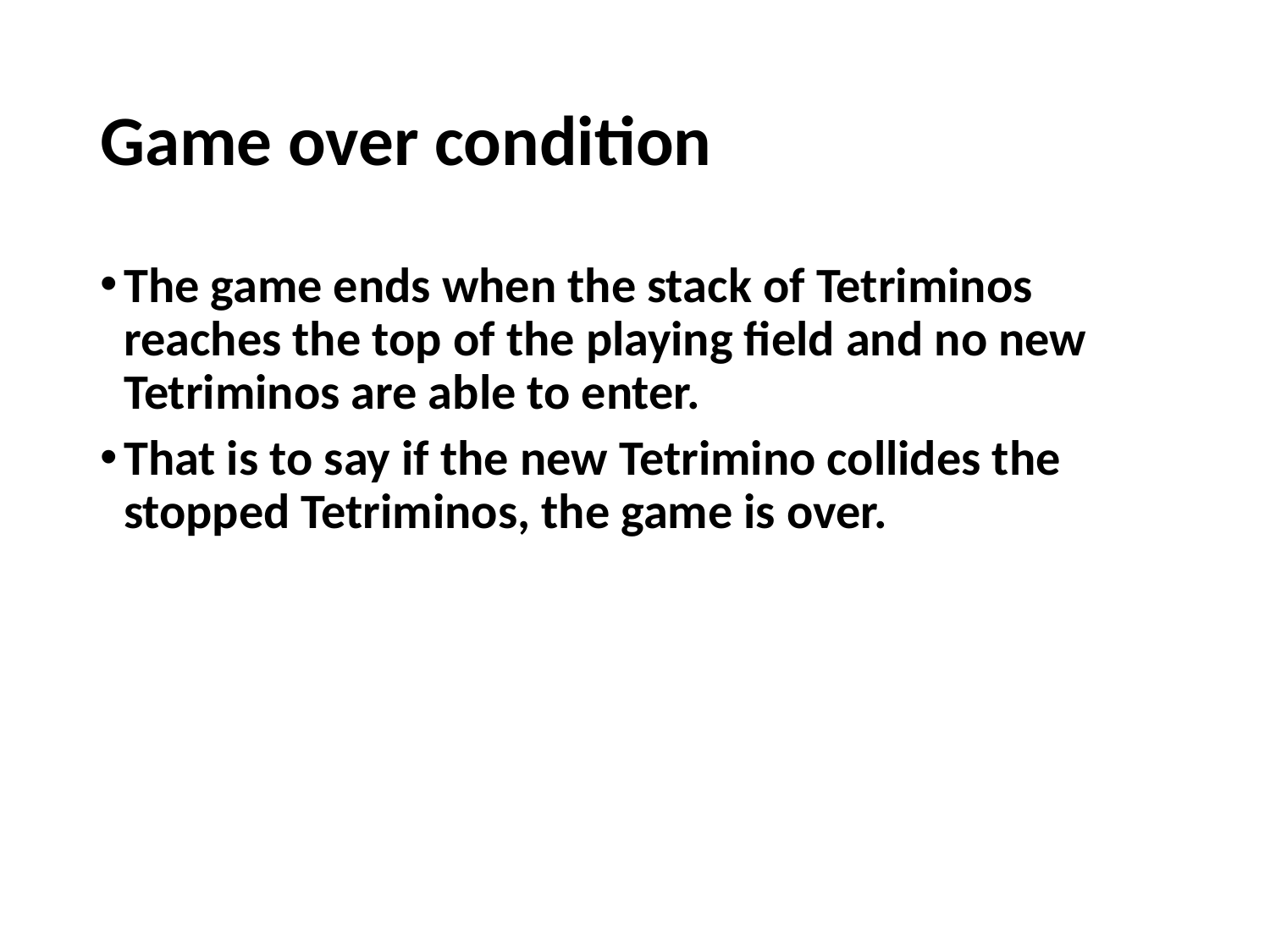

# Game over condition
The game ends when the stack of Tetriminos reaches the top of the playing field and no new Tetriminos are able to enter.
That is to say if the new Tetrimino collides the stopped Tetriminos, the game is over.